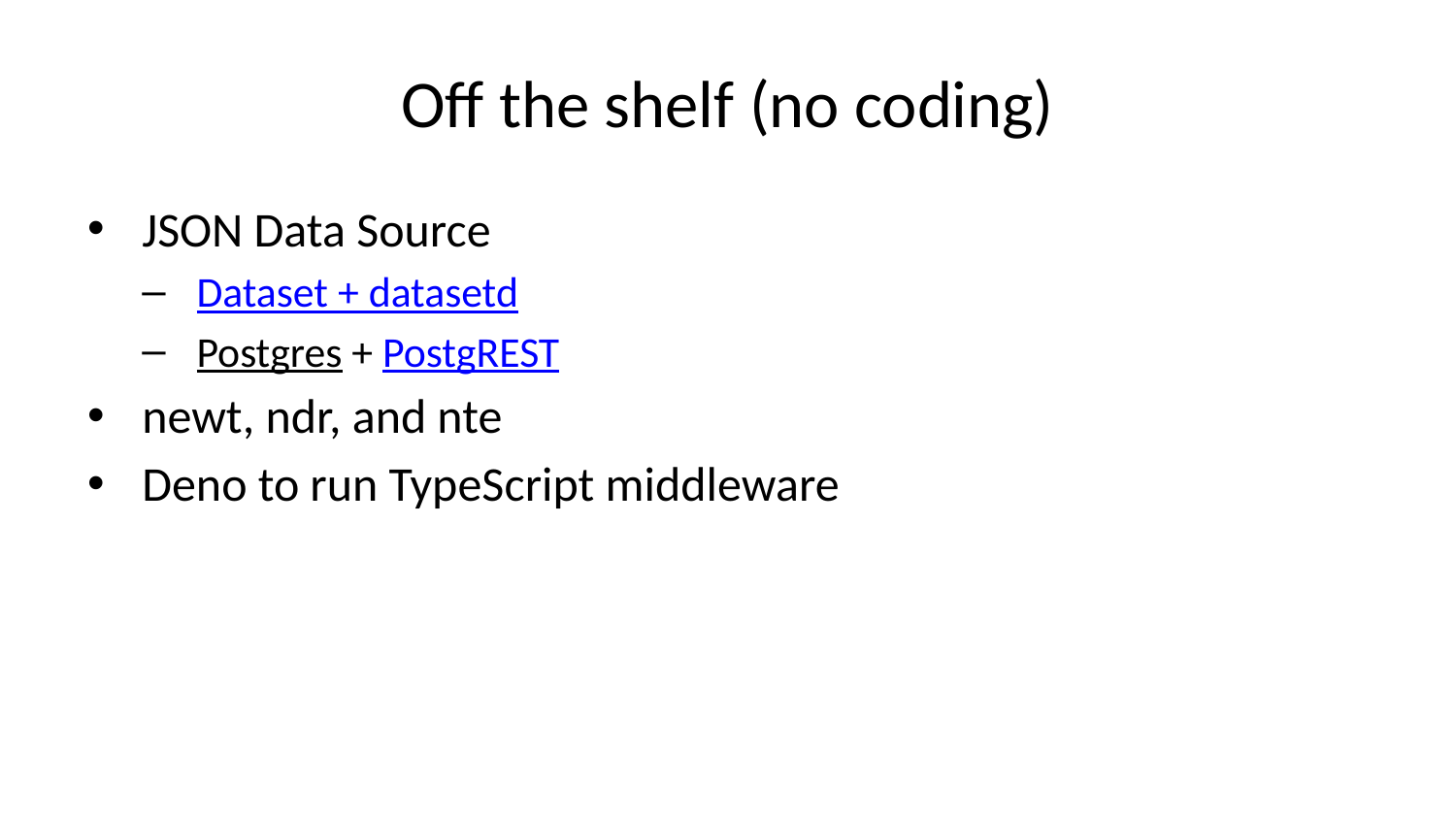

# Off the shelf (no coding)
JSON Data Source
Dataset + datasetd
Postgres + PostgREST
newt, ndr, and nte
Deno to run TypeScript middleware